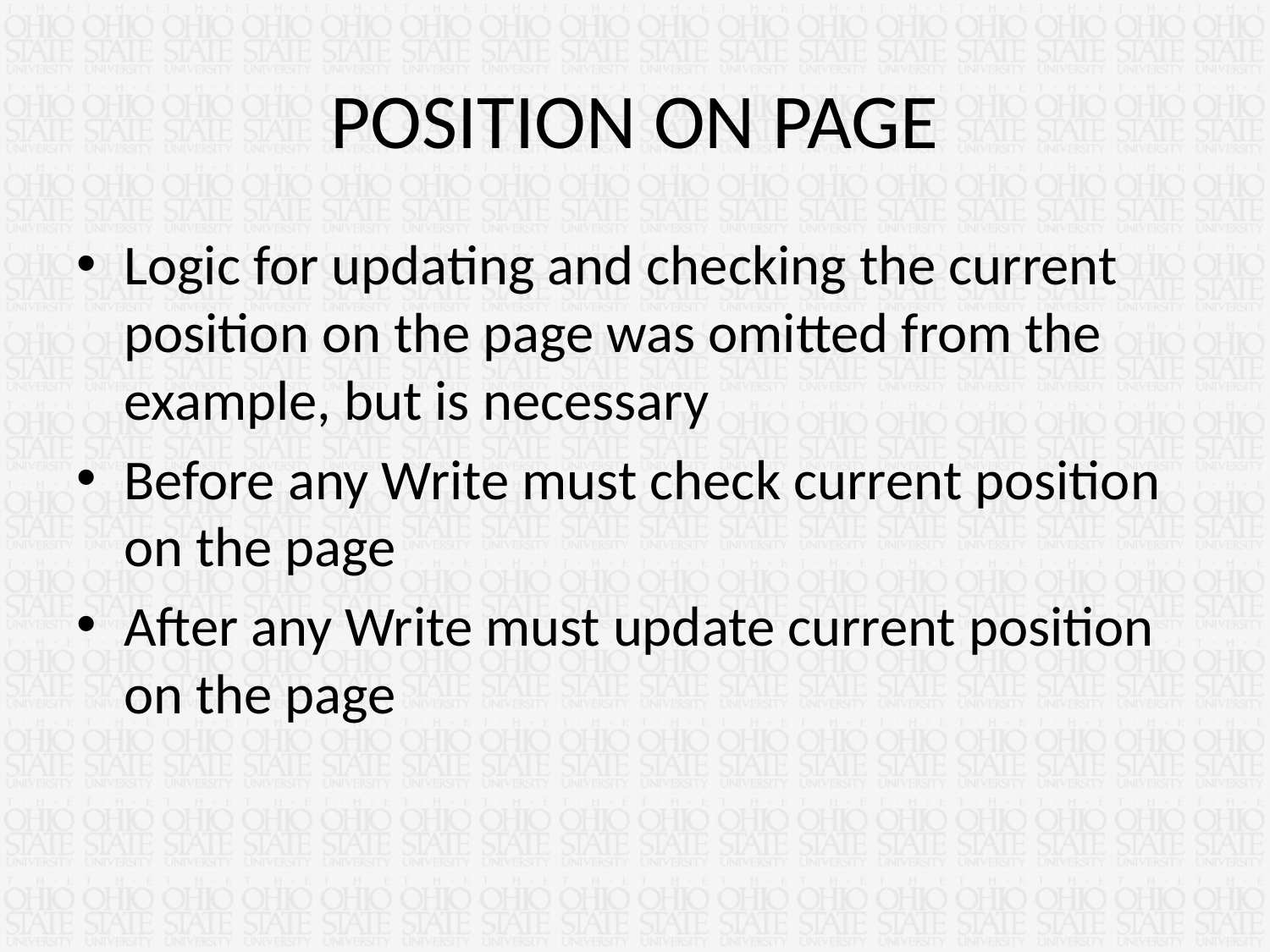

# POSITION ON PAGE
Logic for updating and checking the current position on the page was omitted from the example, but is necessary
Before any Write must check current position on the page
After any Write must update current position on the page